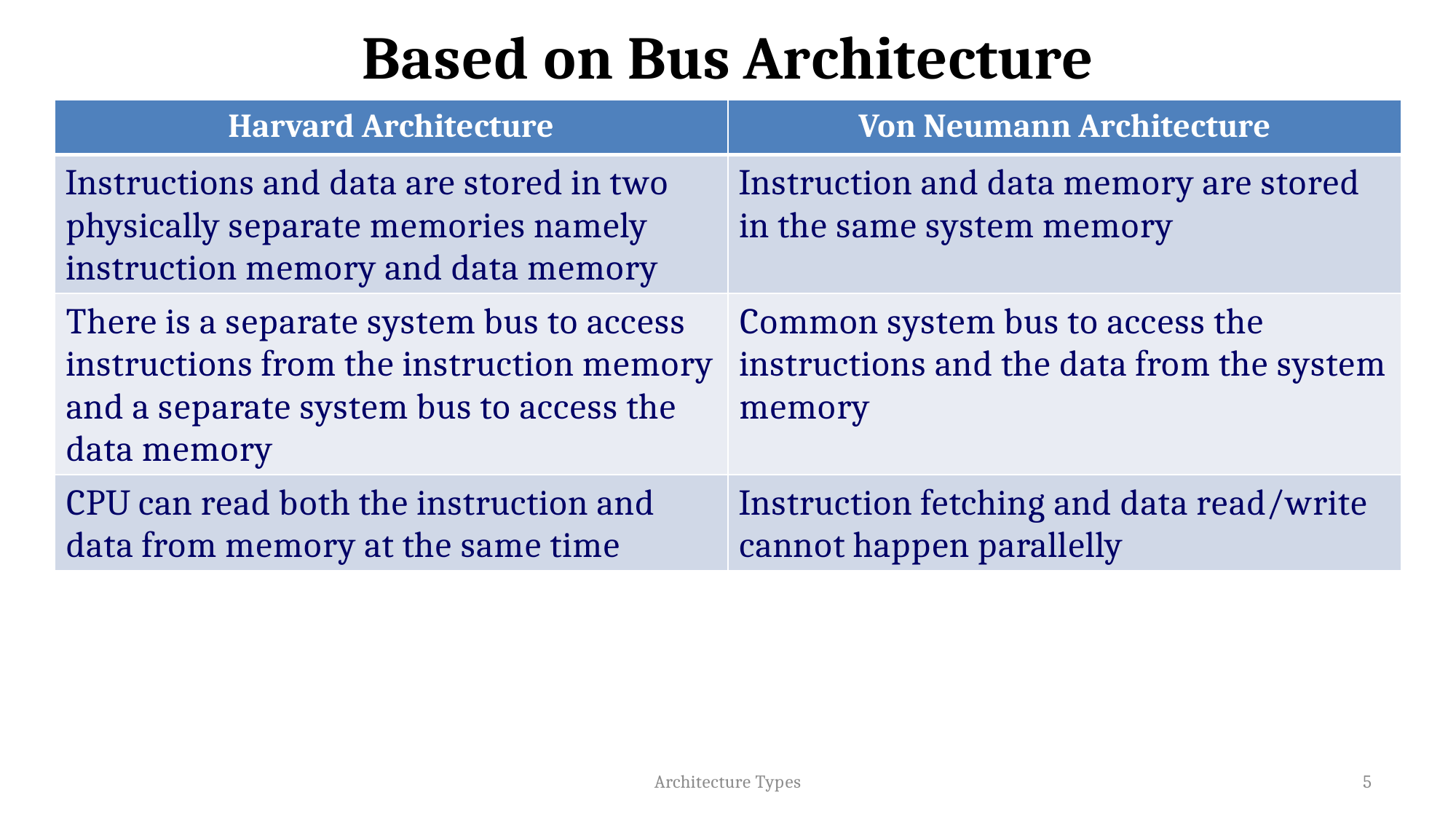

# Based on Bus Architecture
| Harvard Architecture | Von Neumann Architecture |
| --- | --- |
| Instructions and data are stored in two physically separate memories namely instruction memory and data memory | Instruction and data memory are stored in the same system memory |
| There is a separate system bus to access instructions from the instruction memory and a separate system bus to access the data memory | Common system bus to access the instructions and the data from the system memory |
| CPU can read both the instruction and data from memory at the same time | Instruction fetching and data read/write cannot happen parallelly |
Architecture Types
5